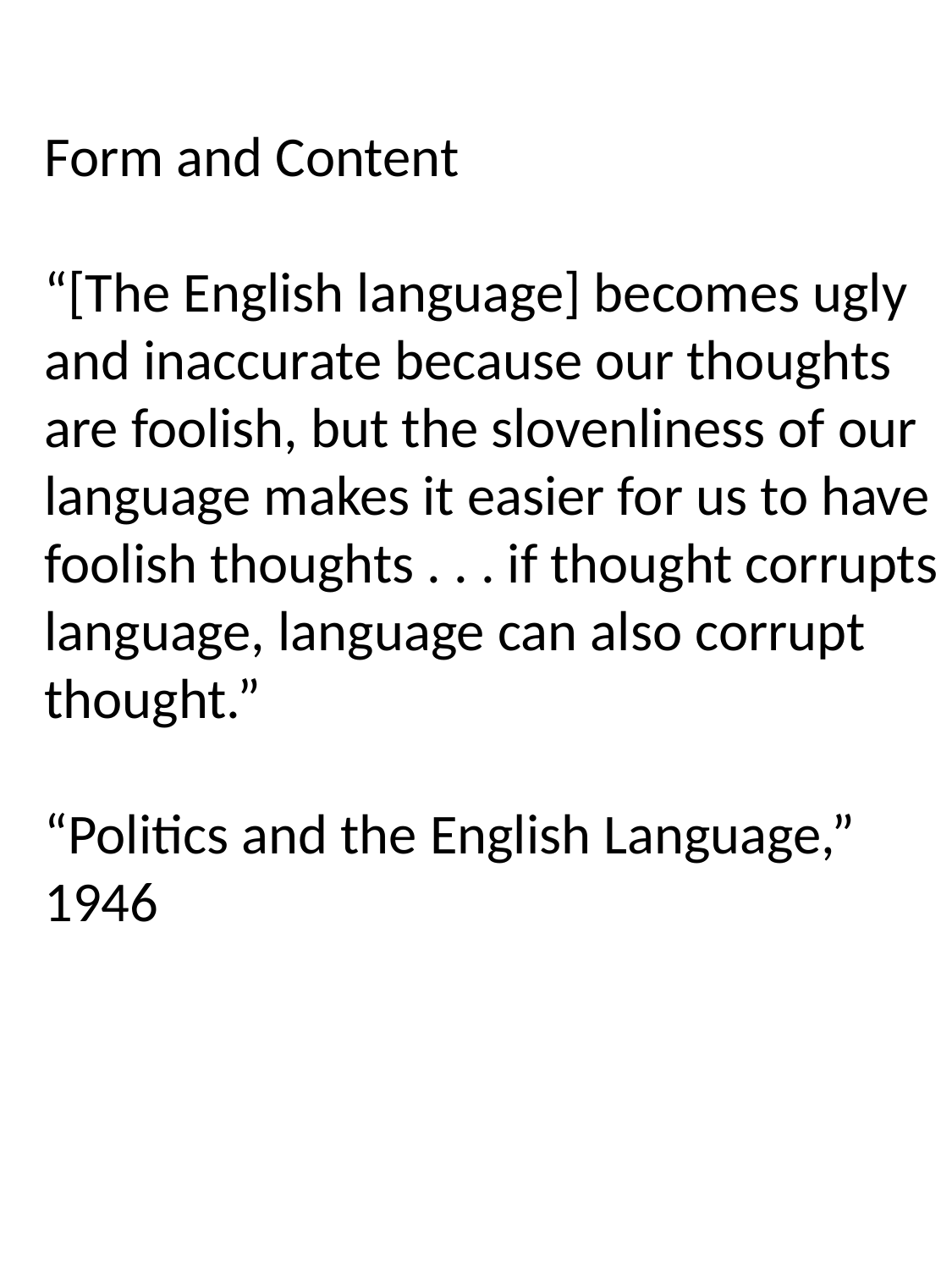

Form and Content

“[The English language] becomes ugly and inaccurate because our thoughts are foolish, but the slovenliness of our language makes it easier for us to have foolish thoughts . . . if thought corrupts language, language can also corrupt thought.”

“Politics and the English Language,” 1946